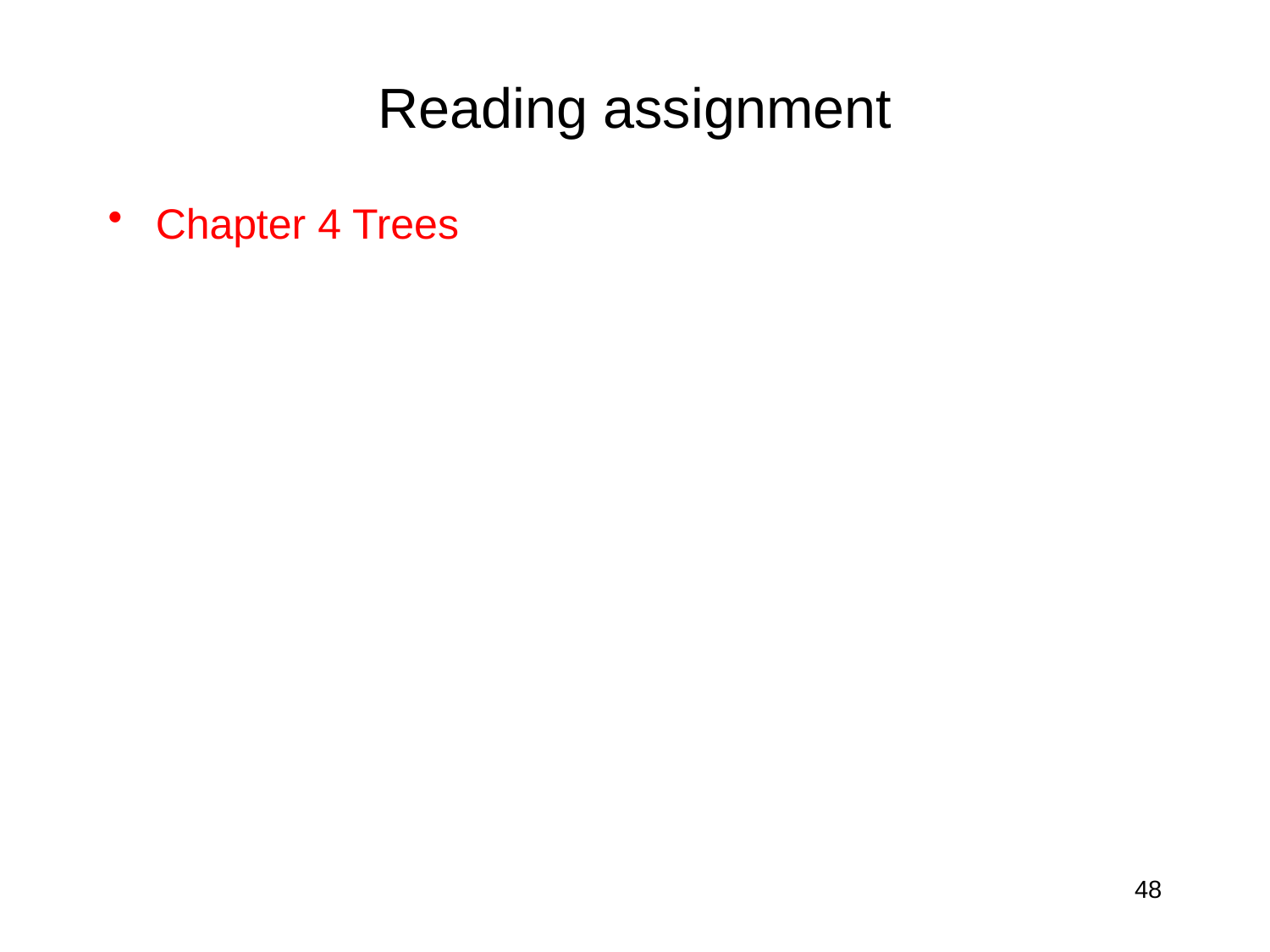

# Reading assignment
Chapter 4 Trees
48